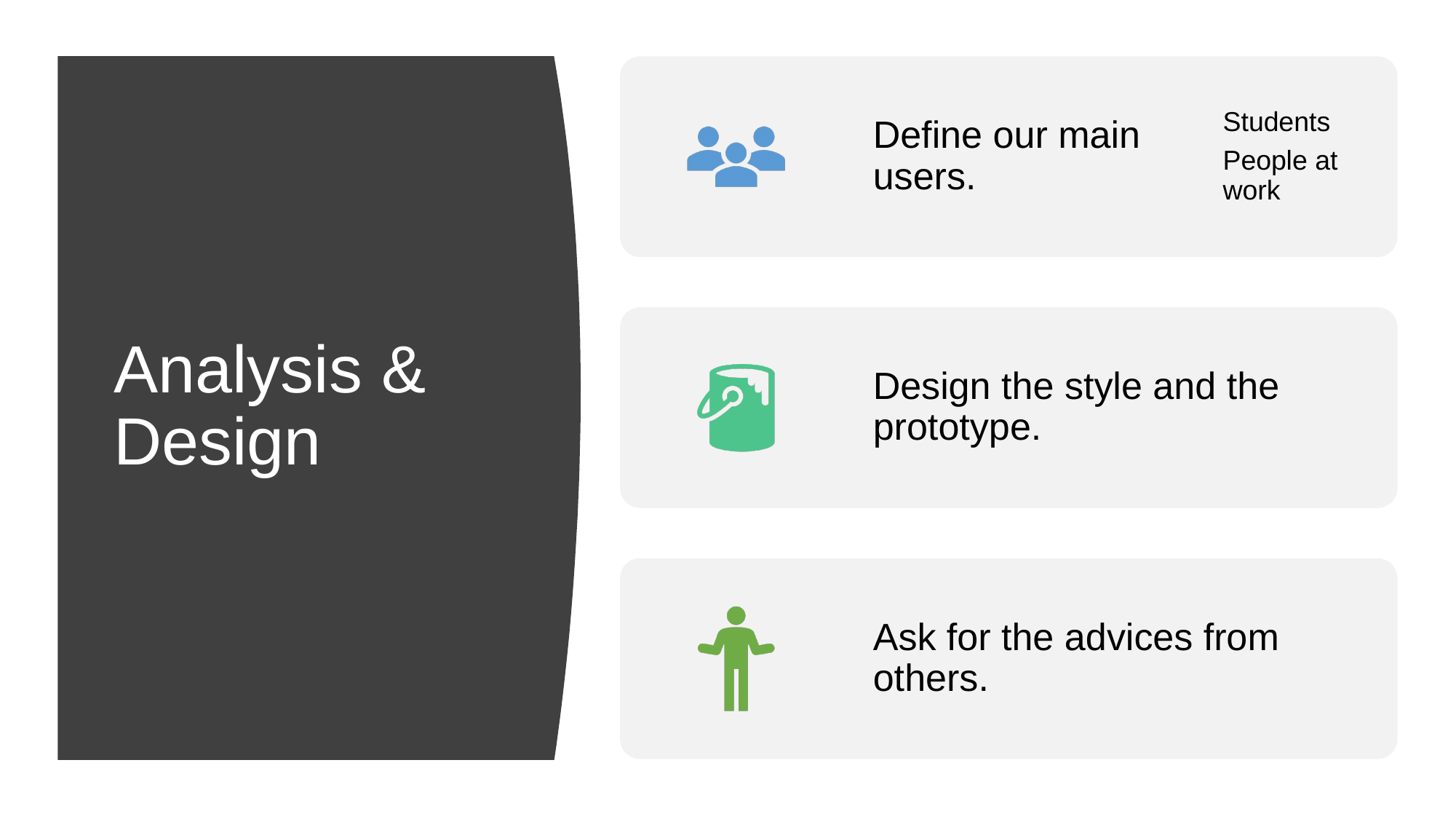

Define our main users.
Students
People at work
Design the style and the prototype.
Ask for the advices from others.

# Analysis & Design